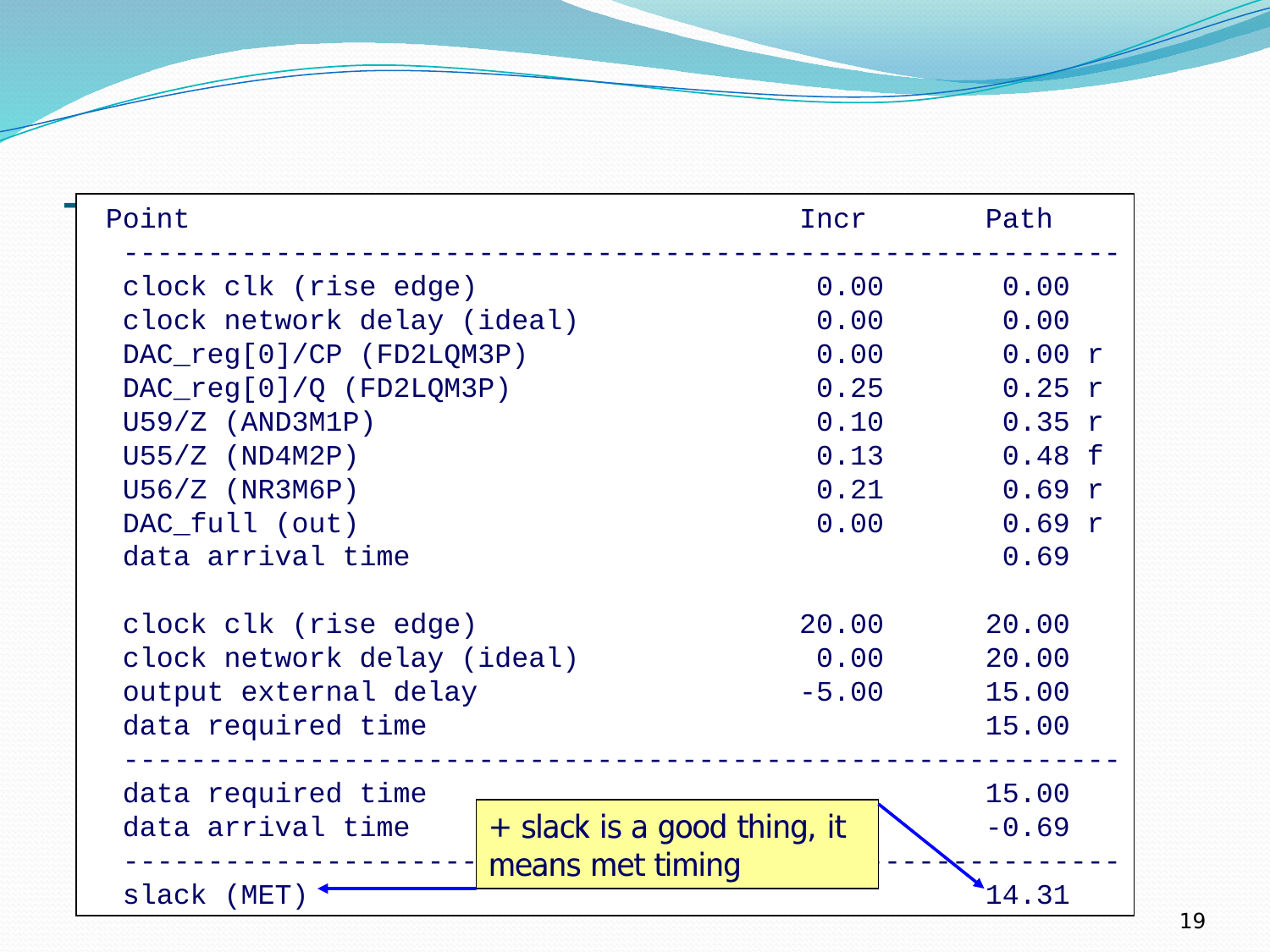

# Timing Reports….How do I read these?
 Point                                    Incr       Path
  -----------------------------------------------------------
  clock clk (rise edge)                    0.00       0.00
  clock network delay (ideal)              0.00       0.00
  DAC_reg[0]/CP (FD2LQM3P)                 0.00       0.00 r
  DAC_reg[0]/Q (FD2LQM3P)                  0.25       0.25 r
  U59/Z (AND3M1P)                          0.10       0.35 r
  U55/Z (ND4M2P)                           0.13       0.48 f
  U56/Z (NR3M6P)                           0.21       0.69 r
  DAC_full (out)                           0.00       0.69 r
  data arrival time                                   0.69

  clock clk (rise edge)                   20.00      20.00
  clock network delay (ideal)              0.00      20.00
  output external delay                   -5.00      15.00
  data required time                                 15.00
  -----------------------------------------------------------
  data required time                                 15.00
  data arrival time                                  -0.69
  -----------------------------------------------------------
  slack (MET)                                        14.31
+ slack is a good thing, it means met timing

19